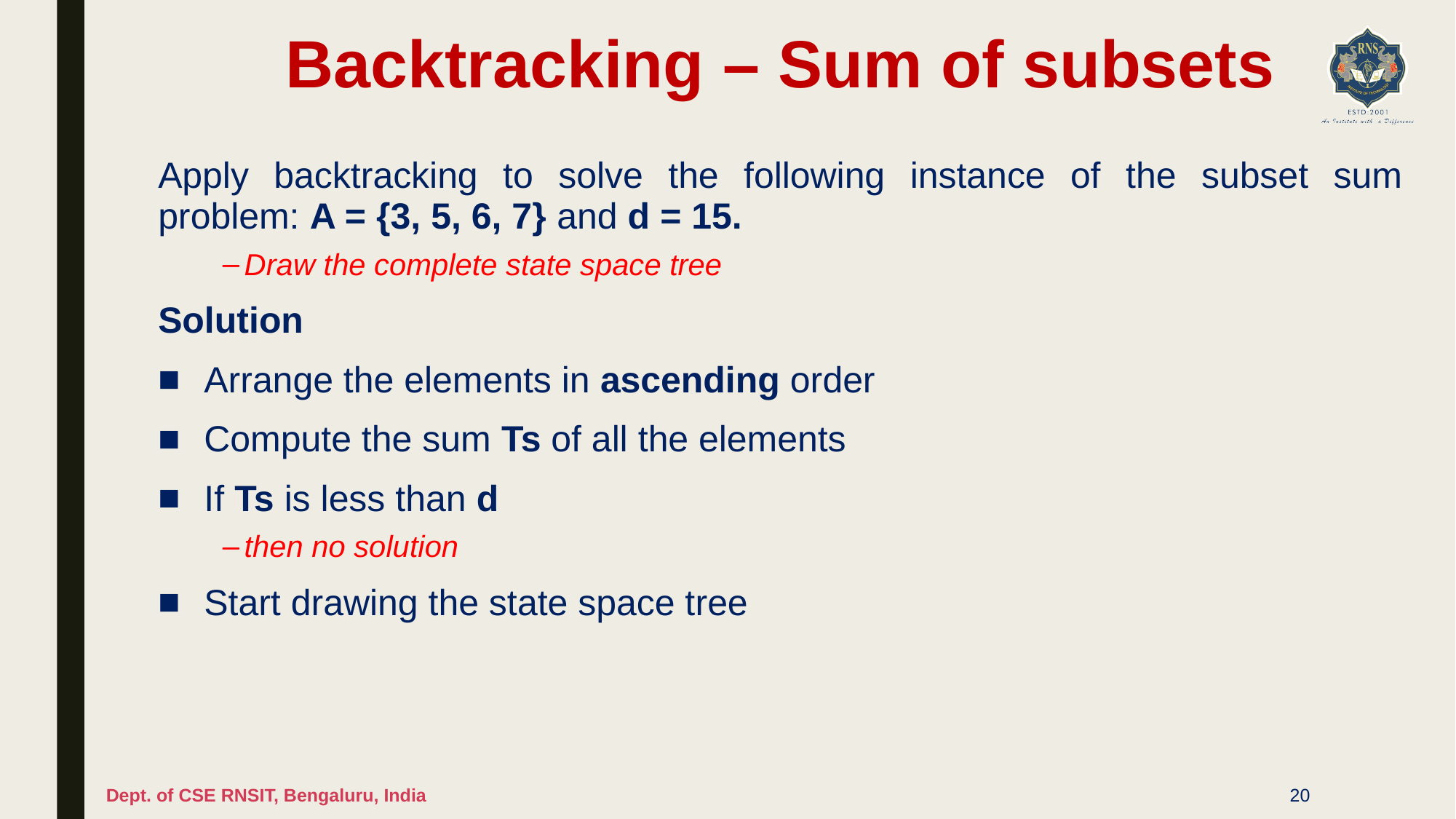

# Backtracking – Sum of subsets
Apply backtracking to solve the following instance of the subset sum problem: A = {3, 5, 6, 7} and d = 15.
Draw the complete state space tree
Solution
Arrange the elements in ascending order
Compute the sum Ts of all the elements
If Ts is less than d
then no solution
Start drawing the state space tree

Dept. of CSE RNSIT, Bengaluru, India
20